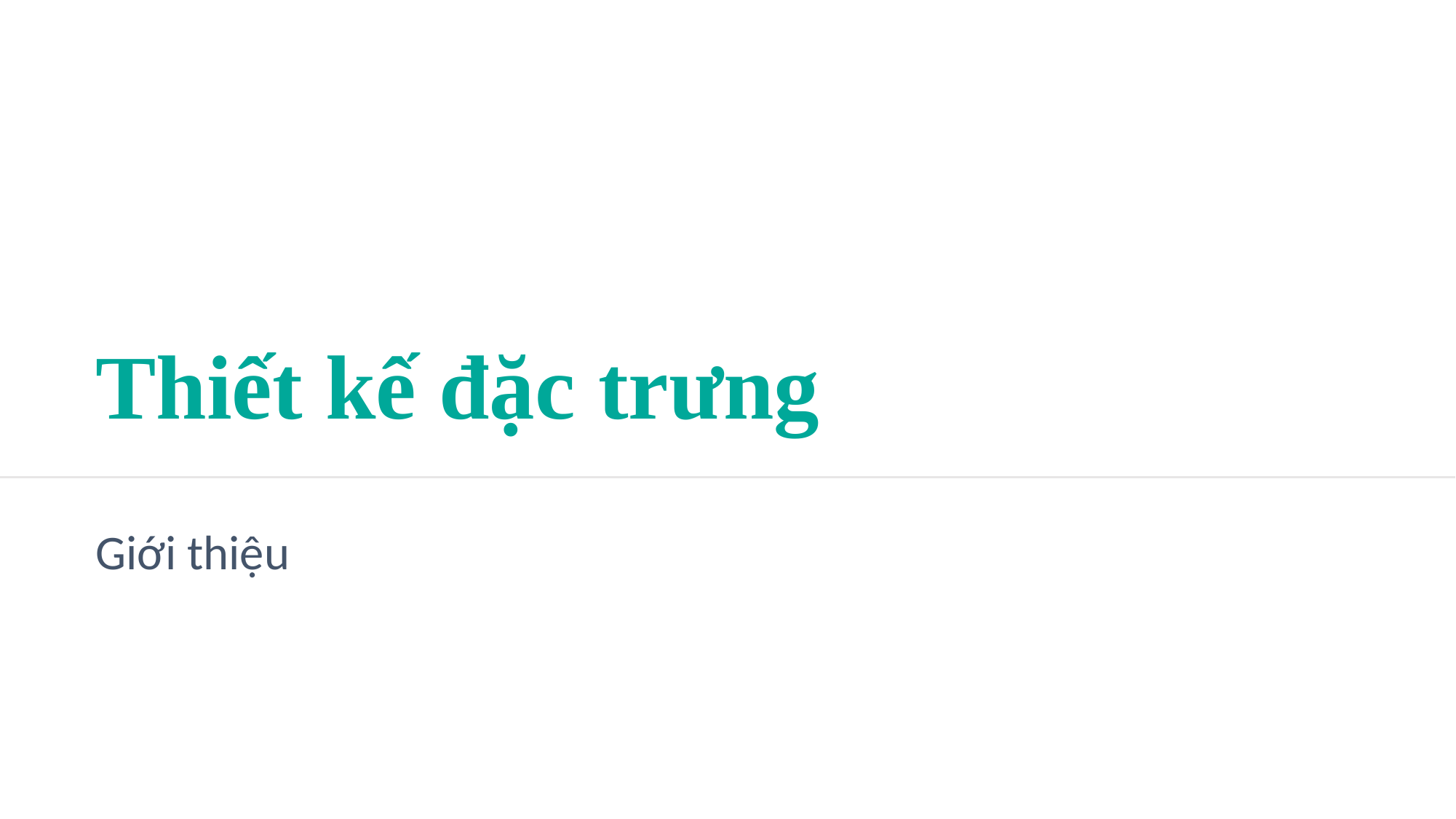

# Thiết kế đặc trưng
Giới thiệu
3